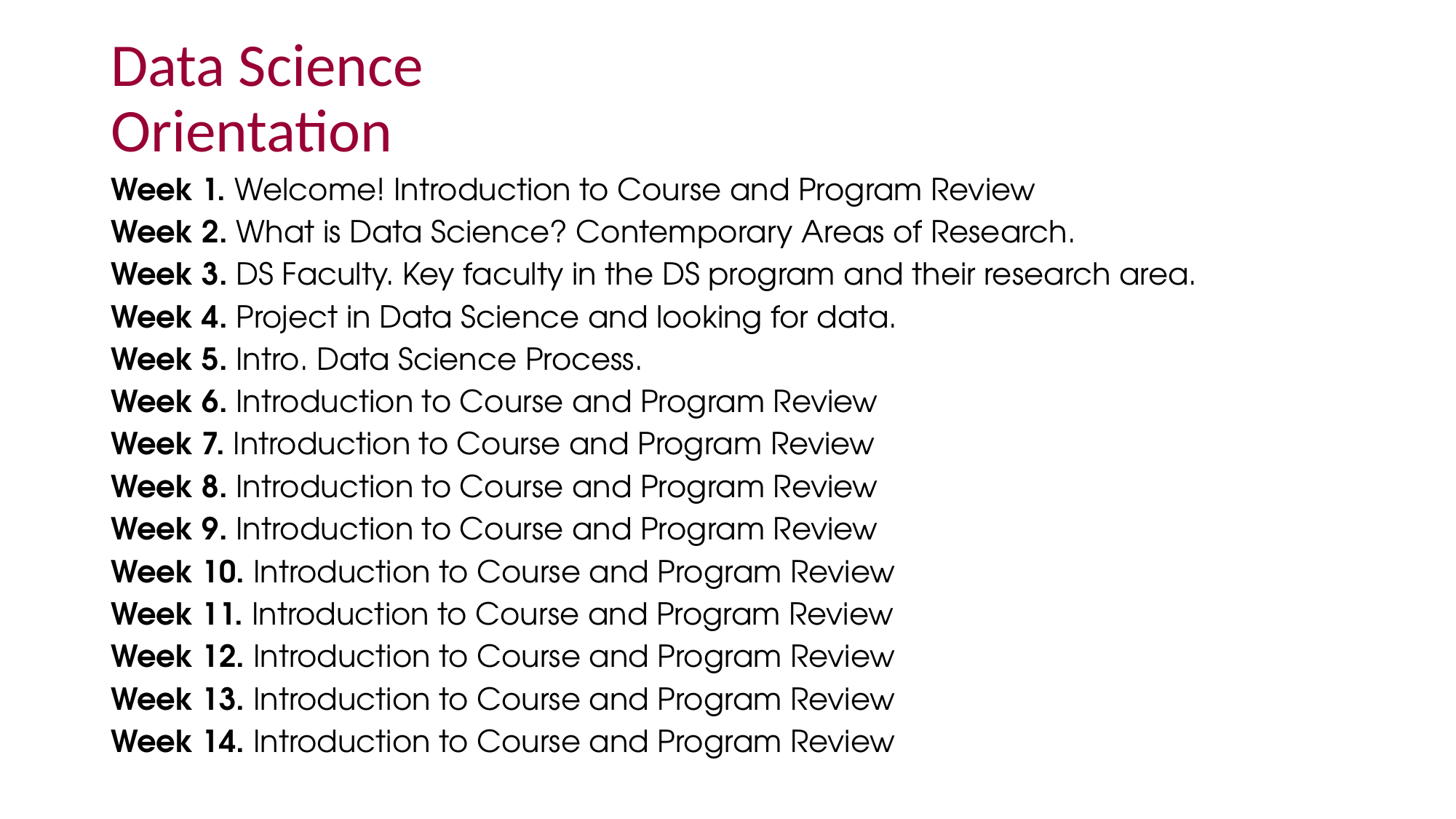

# Data Science Orientation
Week 1. Welcome! Introduction to Course and Program Review
Week 2. What is Data Science? Contemporary Areas of Research.
Week 3. DS Faculty. Key faculty in the DS program and their research area.
Week 4. Project in Data Science and looking for data.
Week 5. Intro. Data Science Process.
Week 6. Introduction to Course and Program Review
Week 7. Introduction to Course and Program Review
Week 8. Introduction to Course and Program Review
Week 9. Introduction to Course and Program Review
Week 10. Introduction to Course and Program Review
Week 11. Introduction to Course and Program Review
Week 12. Introduction to Course and Program Review
Week 13. Introduction to Course and Program Review
Week 14. Introduction to Course and Program Review